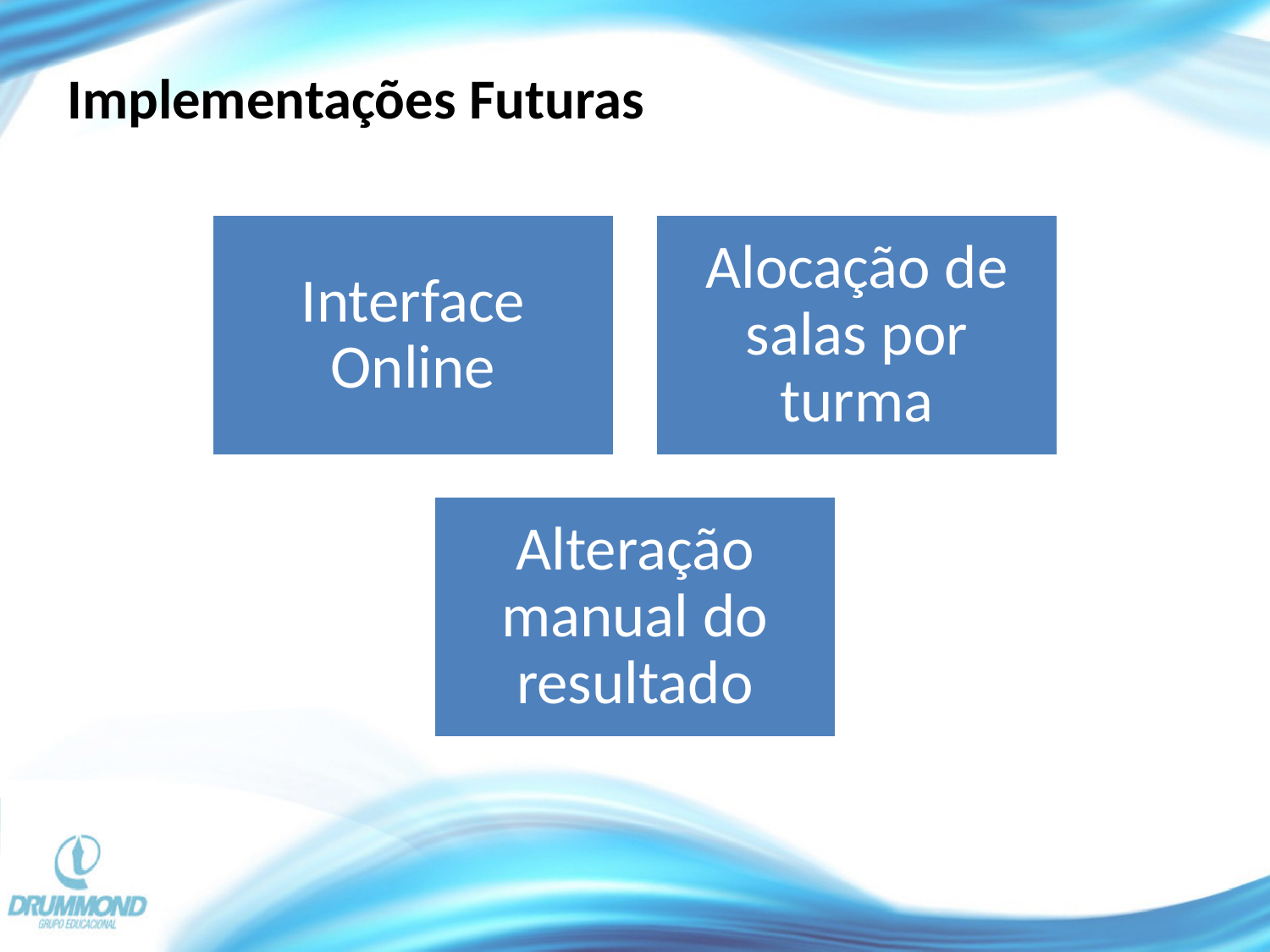

Implementações Futuras
Interface Online
Alocação de salas por turma
Alteração manual do resultado